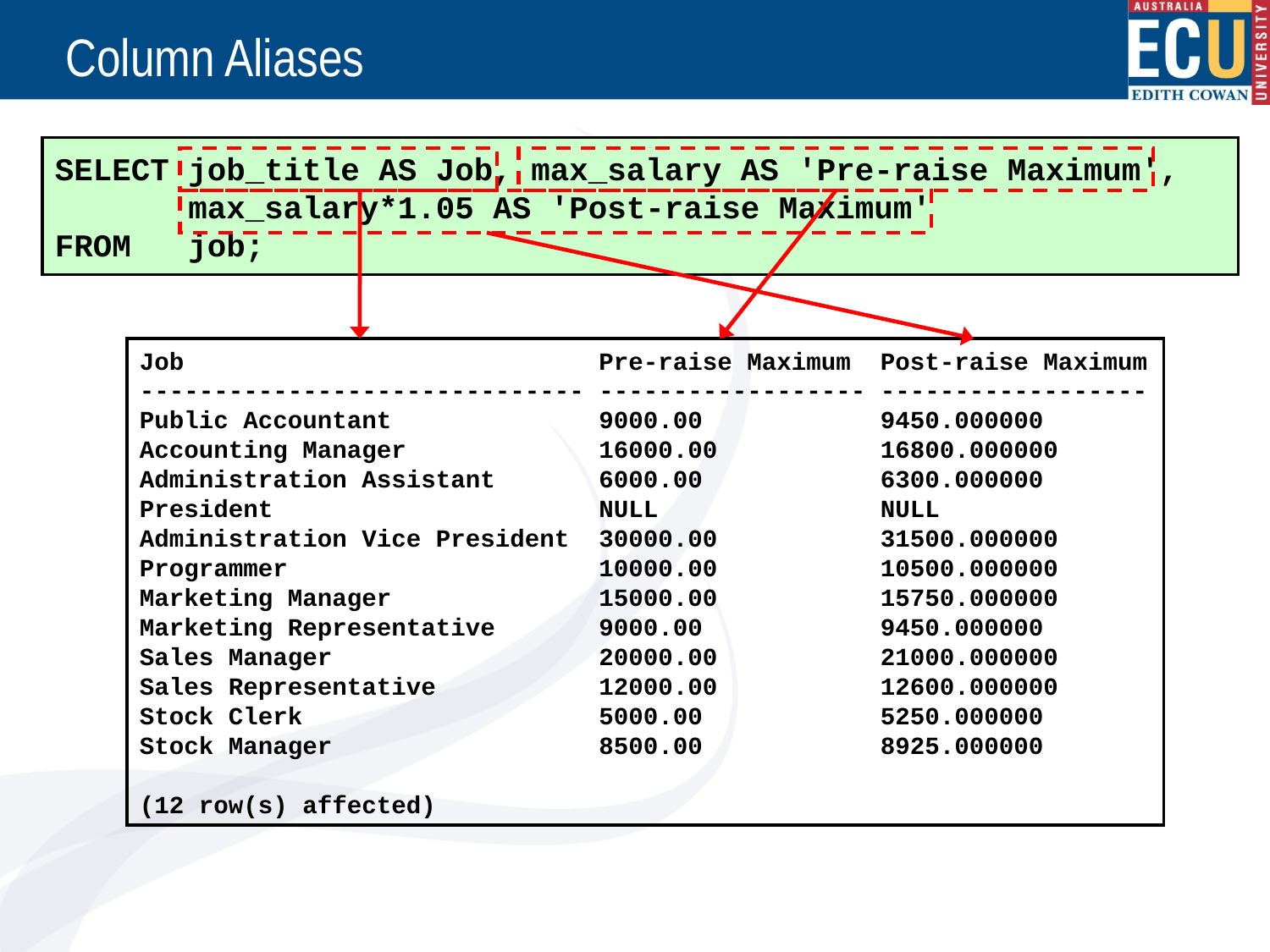

# Column Aliases
SELECT job_title AS Job, max_salary AS 'Pre-raise Maximum',
       max_salary*1.05 AS 'Post-raise Maximum'
FROM   job;

Job                            Pre-raise Maximum  Post-raise Maximum
------------------------------ ------------------ ------------------
Public Accountant              9000.00            9450.000000
Accounting Manager             16000.00           16800.000000
Administration Assistant       6000.00            6300.000000
President                      NULL               NULL
Administration Vice President  30000.00           31500.000000
Programmer                     10000.00           10500.000000
Marketing Manager              15000.00           15750.000000
Marketing Representative       9000.00            9450.000000
Sales Manager                  20000.00           21000.000000
Sales Representative           12000.00           12600.000000
Stock Clerk                    5000.00            5250.000000
Stock Manager                  8500.00            8925.000000

(12 row(s) affected)